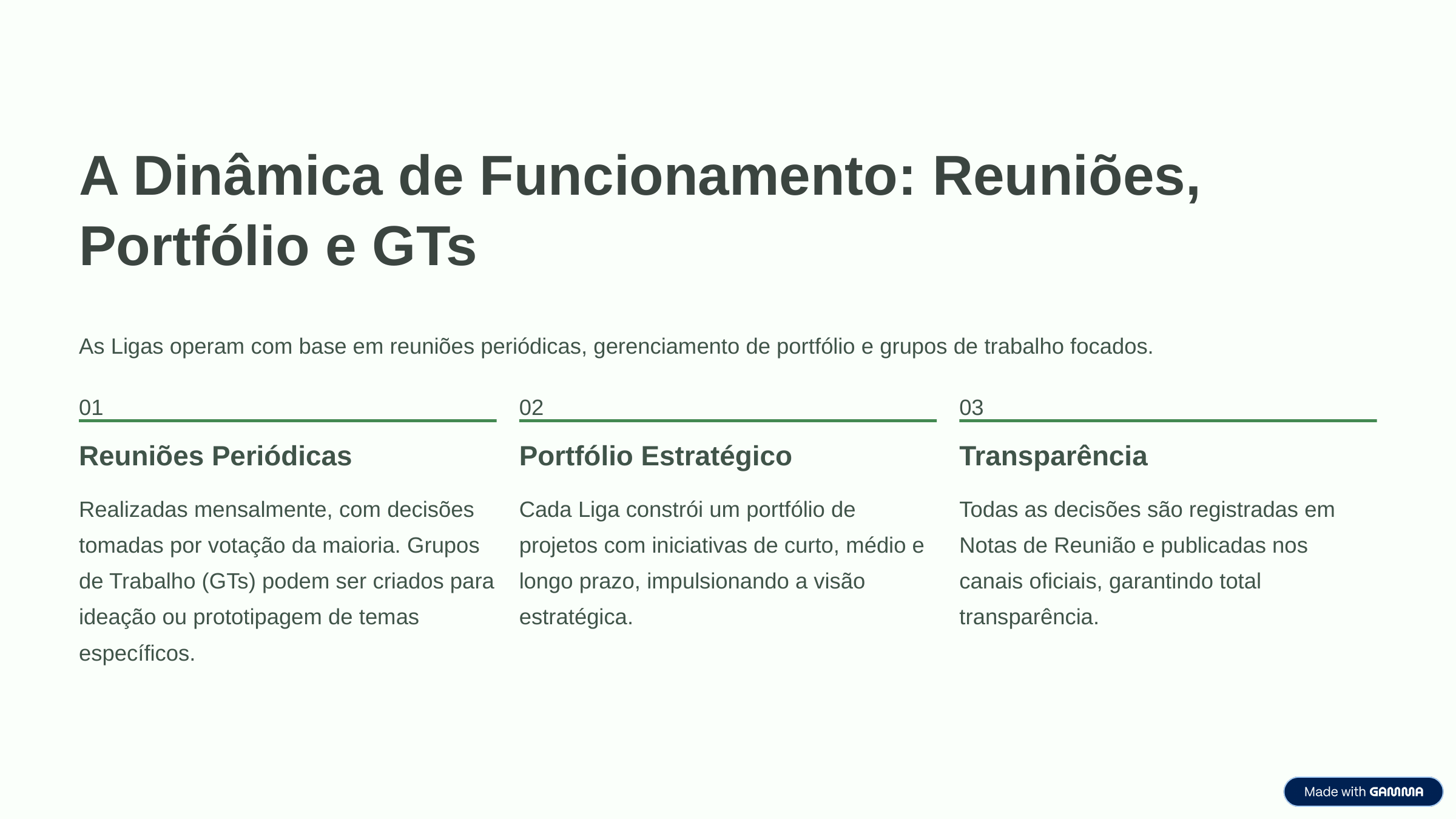

A Dinâmica de Funcionamento: Reuniões, Portfólio e GTs
As Ligas operam com base em reuniões periódicas, gerenciamento de portfólio e grupos de trabalho focados.
01
02
03

Reuniões Periódicas
Portfólio Estratégico
Transparência
Realizadas mensalmente, com decisões tomadas por votação da maioria. Grupos de Trabalho (GTs) podem ser criados para ideação ou prototipagem de temas específicos.
Cada Liga constrói um portfólio de projetos com iniciativas de curto, médio e longo prazo, impulsionando a visão estratégica.
Todas as decisões são registradas em Notas de Reunião e publicadas nos canais oficiais, garantindo total transparência.